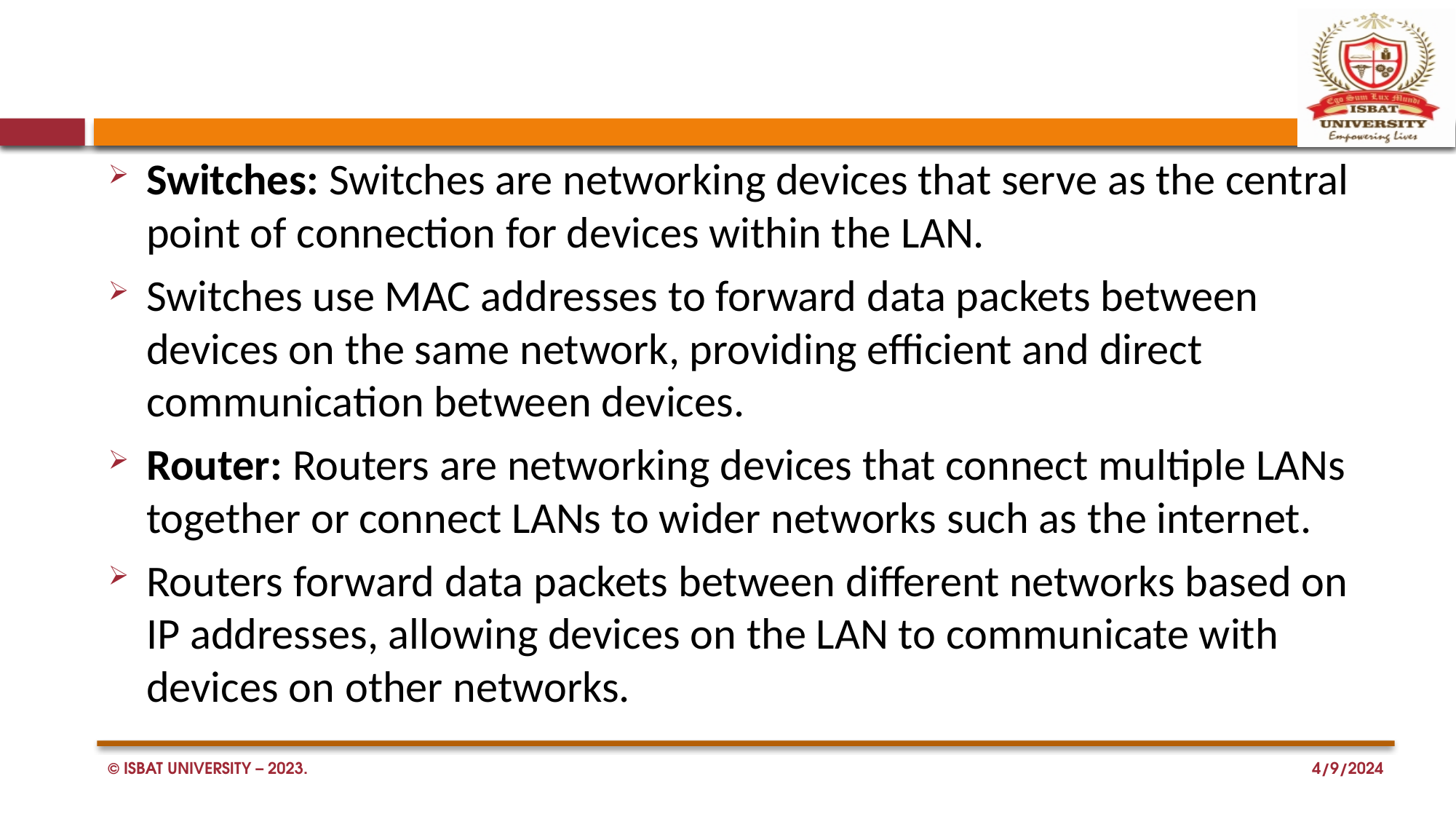

#
Switches: Switches are networking devices that serve as the central point of connection for devices within the LAN.
Switches use MAC addresses to forward data packets between devices on the same network, providing efficient and direct communication between devices.
Router: Routers are networking devices that connect multiple LANs together or connect LANs to wider networks such as the internet.
Routers forward data packets between different networks based on IP addresses, allowing devices on the LAN to communicate with devices on other networks.